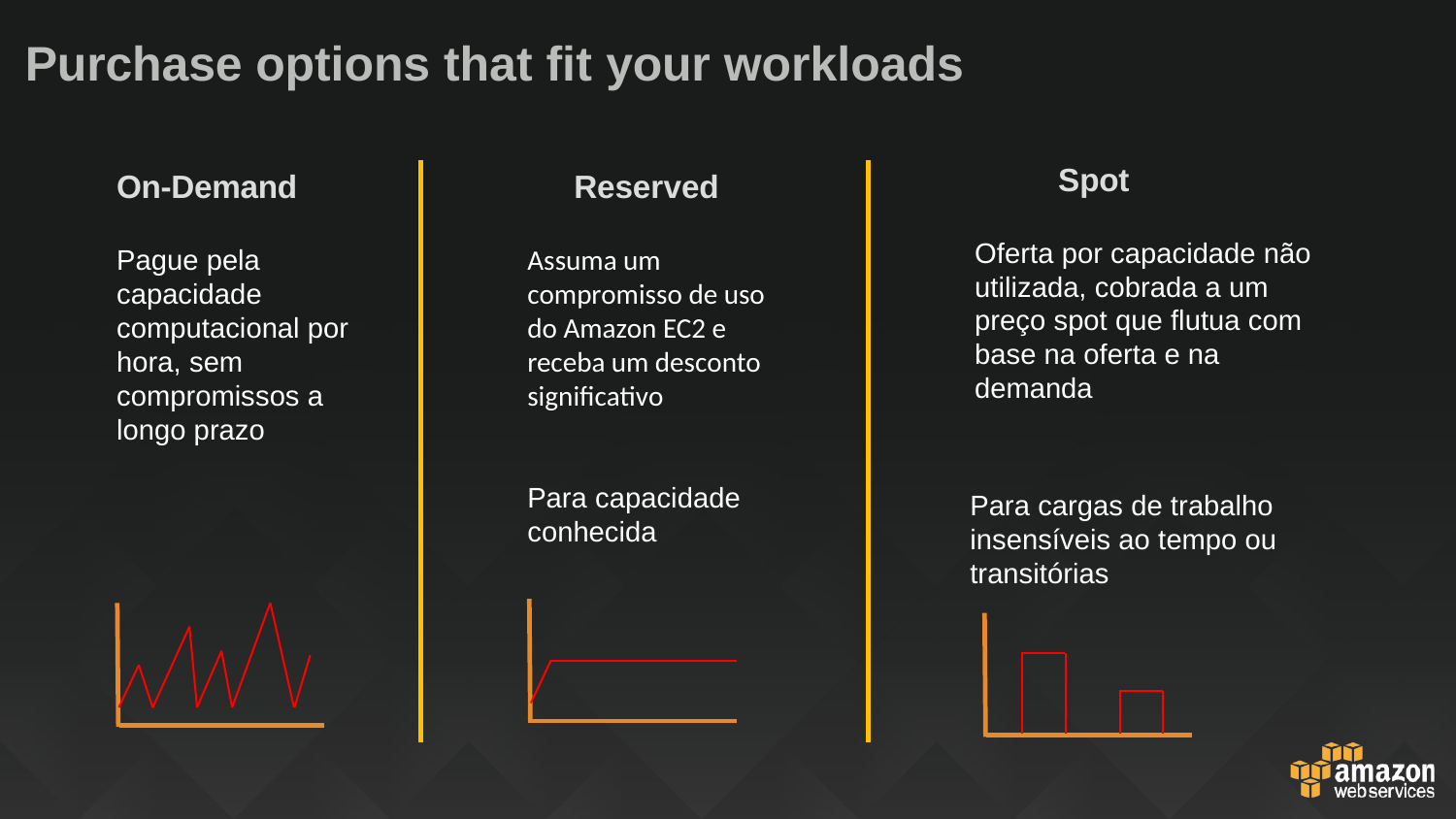

# Purchase options that fit your workloads
Spot

On-Demand
Reserved
Oferta por capacidade não utilizada, cobrada a um preço spot que flutua com base na oferta e na demanda
Pague pela capacidade computacional por hora, sem compromissos a longo prazo
Assuma um compromisso de uso do Amazon EC2 e receba um desconto significativo
Para capacidade conhecida
Para cargas de trabalho insensíveis ao tempo ou transitórias